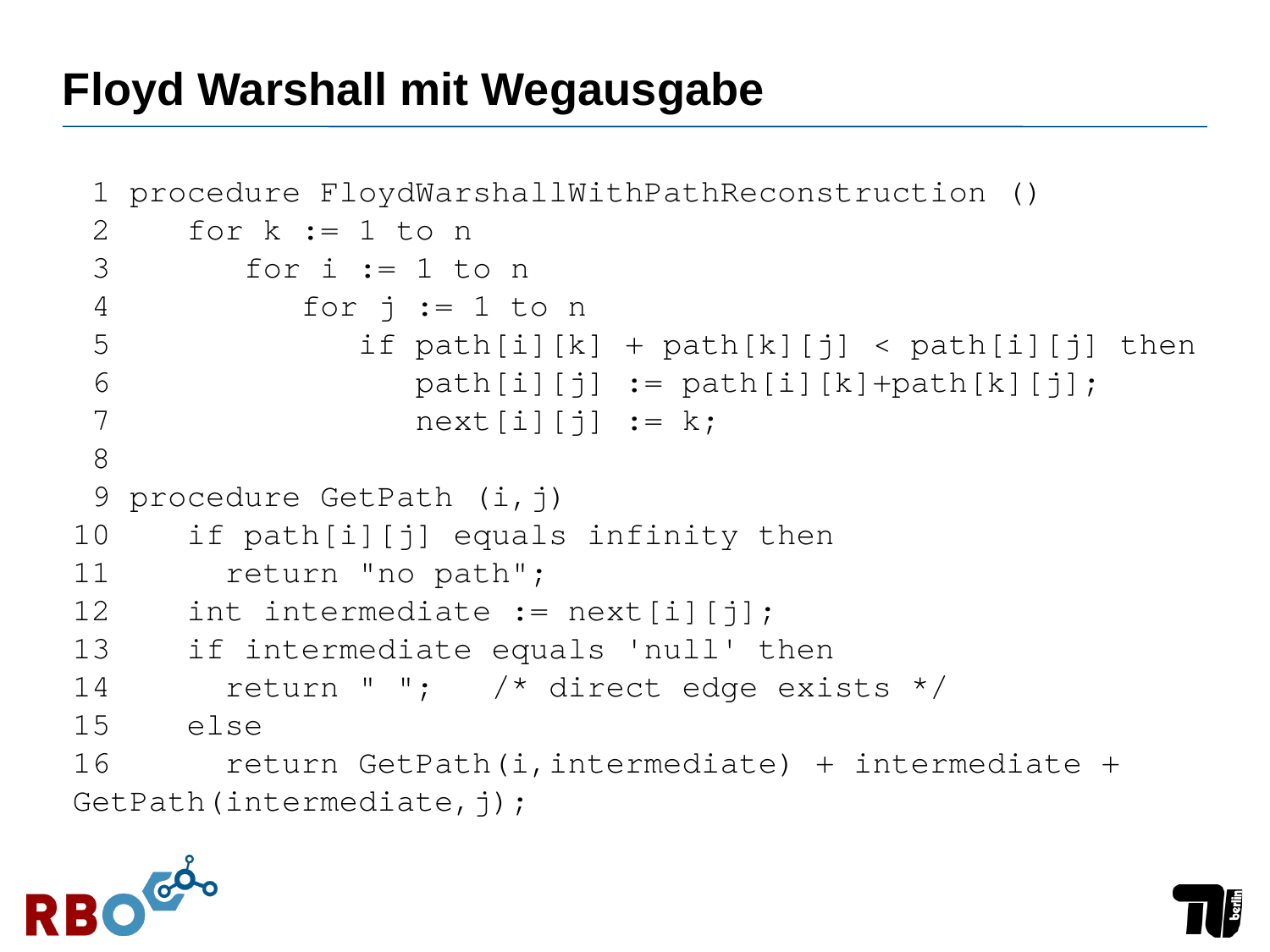

# Floyd Warshall mit Wegausgabe
 1 procedure FloydWarshallWithPathReconstruction ()
 2    for k := 1 to n
 3       for i := 1 to n
 4          for j := 1 to n
 5             if path[i][k] + path[k][j] < path[i][j] then
 6                path[i][j] := path[i][k]+path[k][j];
 7                next[i][j] := k;
 8
 9 procedure GetPath (i,j)
10    if path[i][j] equals infinity then
11      return "no path";
12    int intermediate := next[i][j];
13    if intermediate equals 'null' then
14      return " ";   /* direct edge exists */
15    else
16      return GetPath(i,intermediate) + intermediate + GetPath(intermediate,j);